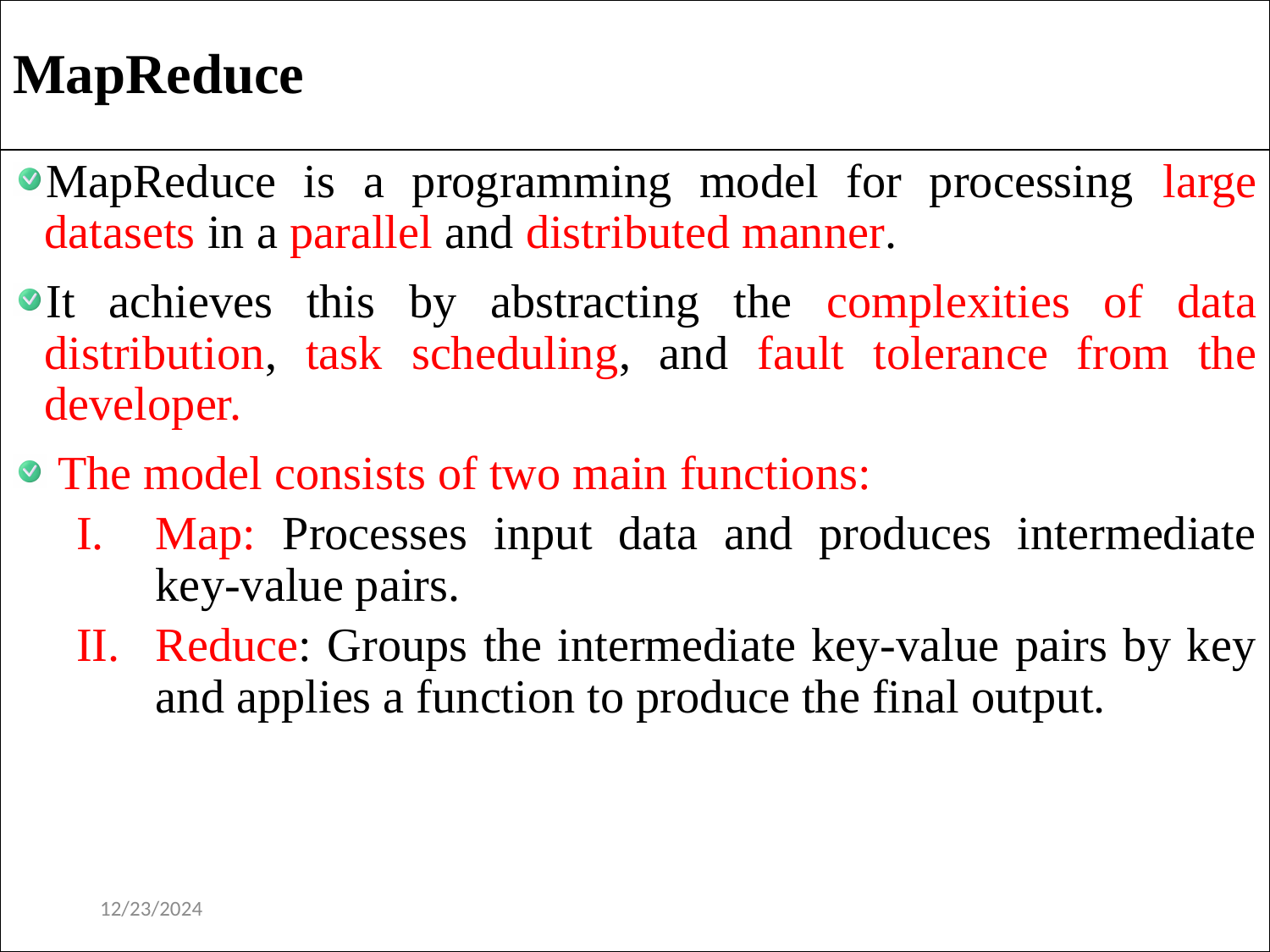

# MapReduce
MapReduce is a programming model for processing large datasets in a parallel and distributed manner.
It achieves this by abstracting the complexities of data distribution, task scheduling, and fault tolerance from the developer.
 The model consists of two main functions:
Map: Processes input data and produces intermediate key-value pairs.
Reduce: Groups the intermediate key-value pairs by key and applies a function to produce the final output.
12/23/2024
5